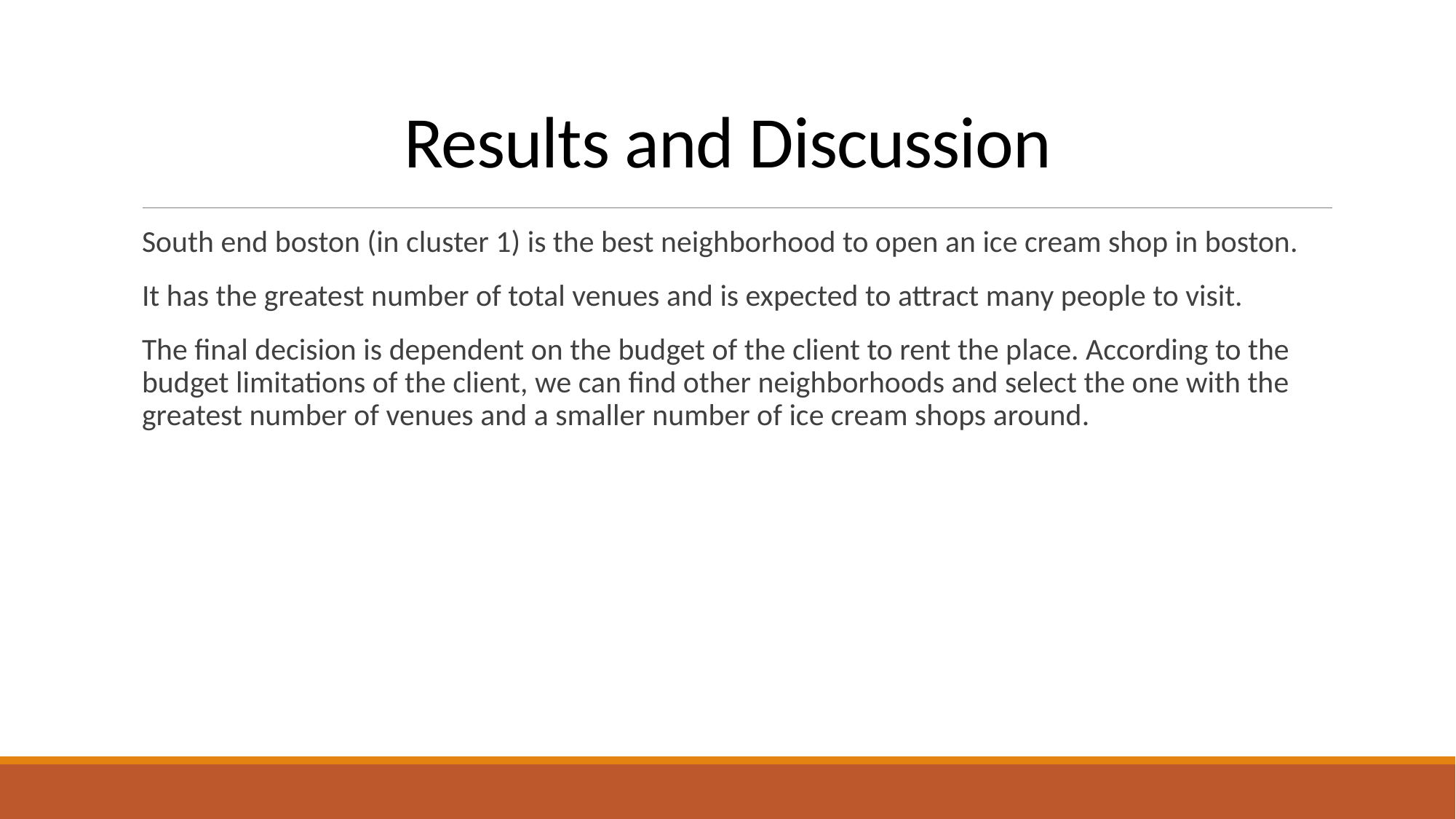

# Results and Discussion
South end boston (in cluster 1) is the best neighborhood to open an ice cream shop in boston.
It has the greatest number of total venues and is expected to attract many people to visit.
The final decision is dependent on the budget of the client to rent the place. According to the budget limitations of the client, we can find other neighborhoods and select the one with the greatest number of venues and a smaller number of ice cream shops around.